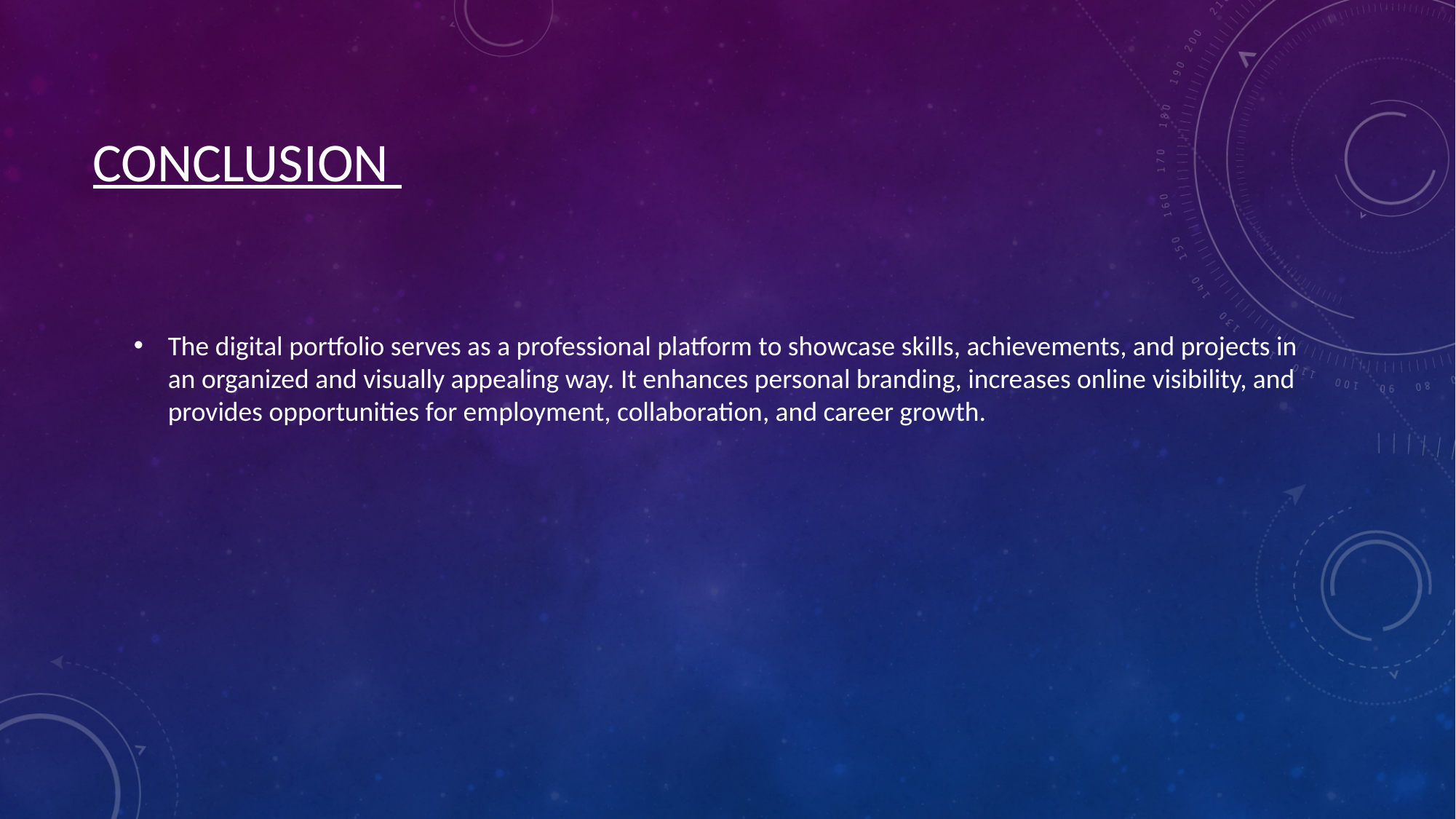

# Conclusion
The digital portfolio serves as a professional platform to showcase skills, achievements, and projects in an organized and visually appealing way. It enhances personal branding, increases online visibility, and provides opportunities for employment, collaboration, and career growth.